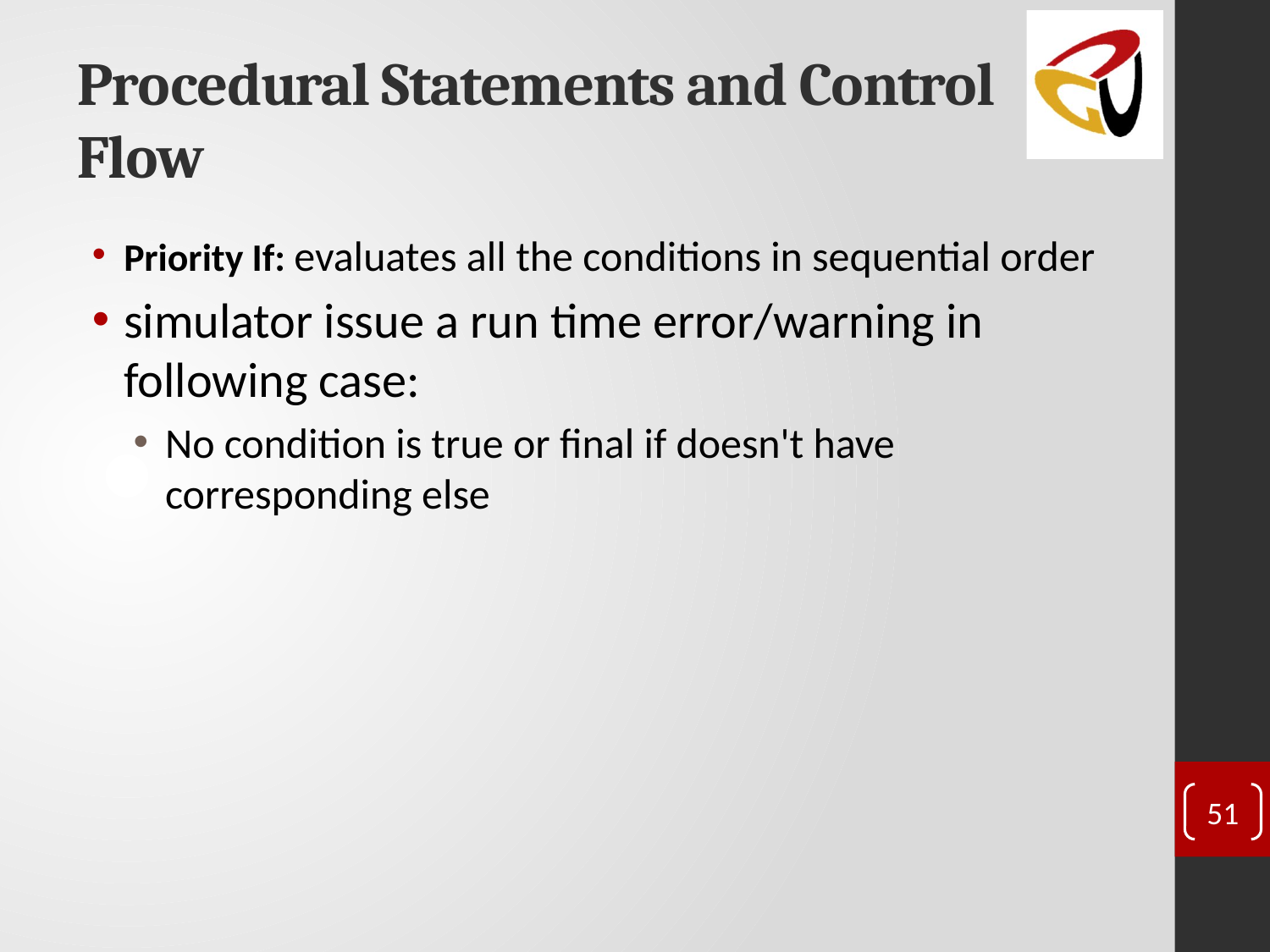

# Procedural Statements and Control Flow
Priority If: evaluates all the conditions in sequential order
simulator issue a run time error/warning in following case:
No condition is true or final if doesn't have corresponding else

51